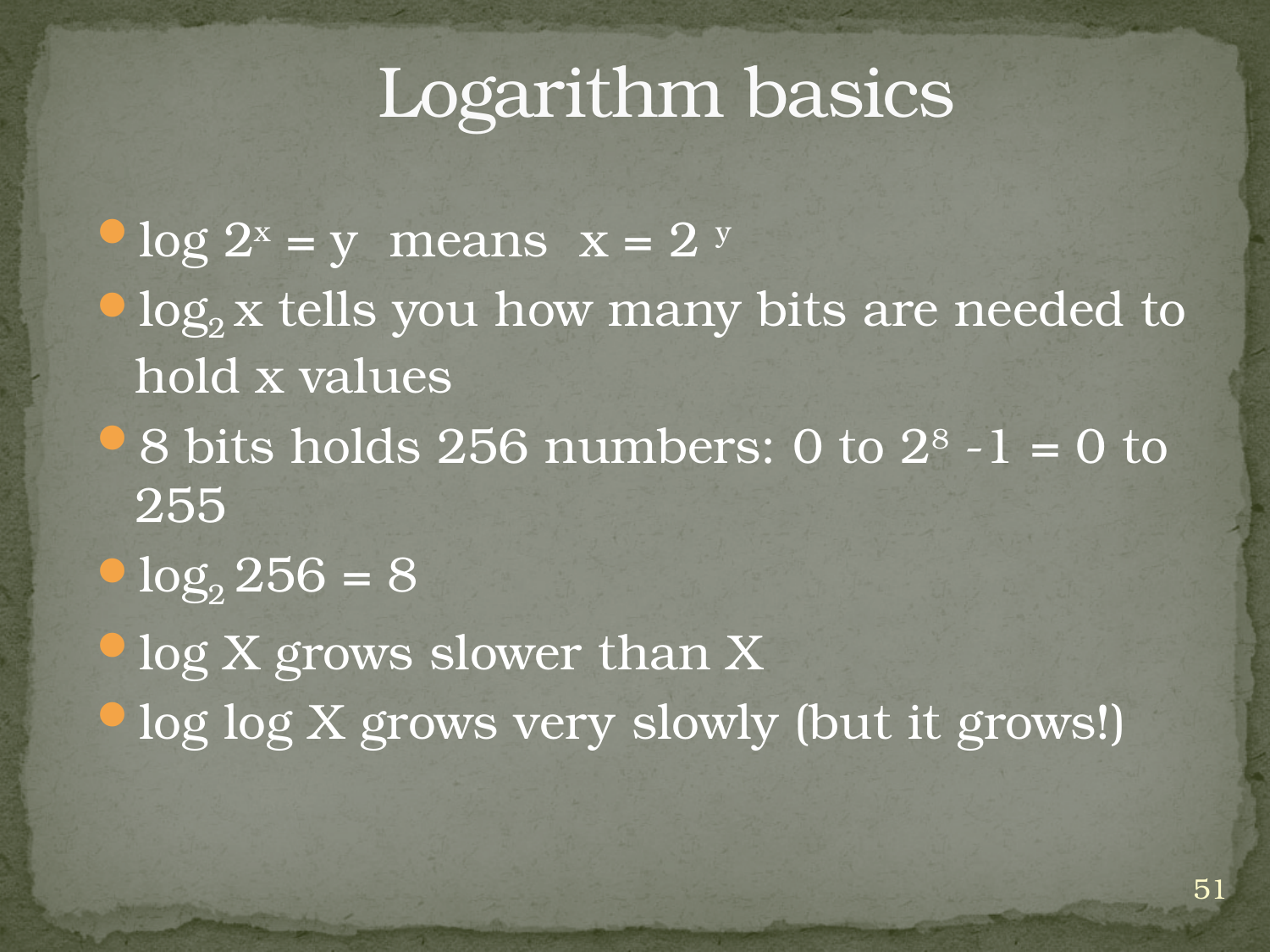

# Logarithm basics
log 2x = y  means  x = 2 y
log2 x tells you how many bits are needed to hold x values
8 bits holds 256 numbers: 0 to 28 -1 = 0 to 255
log2 256 = 8
log X grows slower than X
log log X grows very slowly (but it grows!)
51